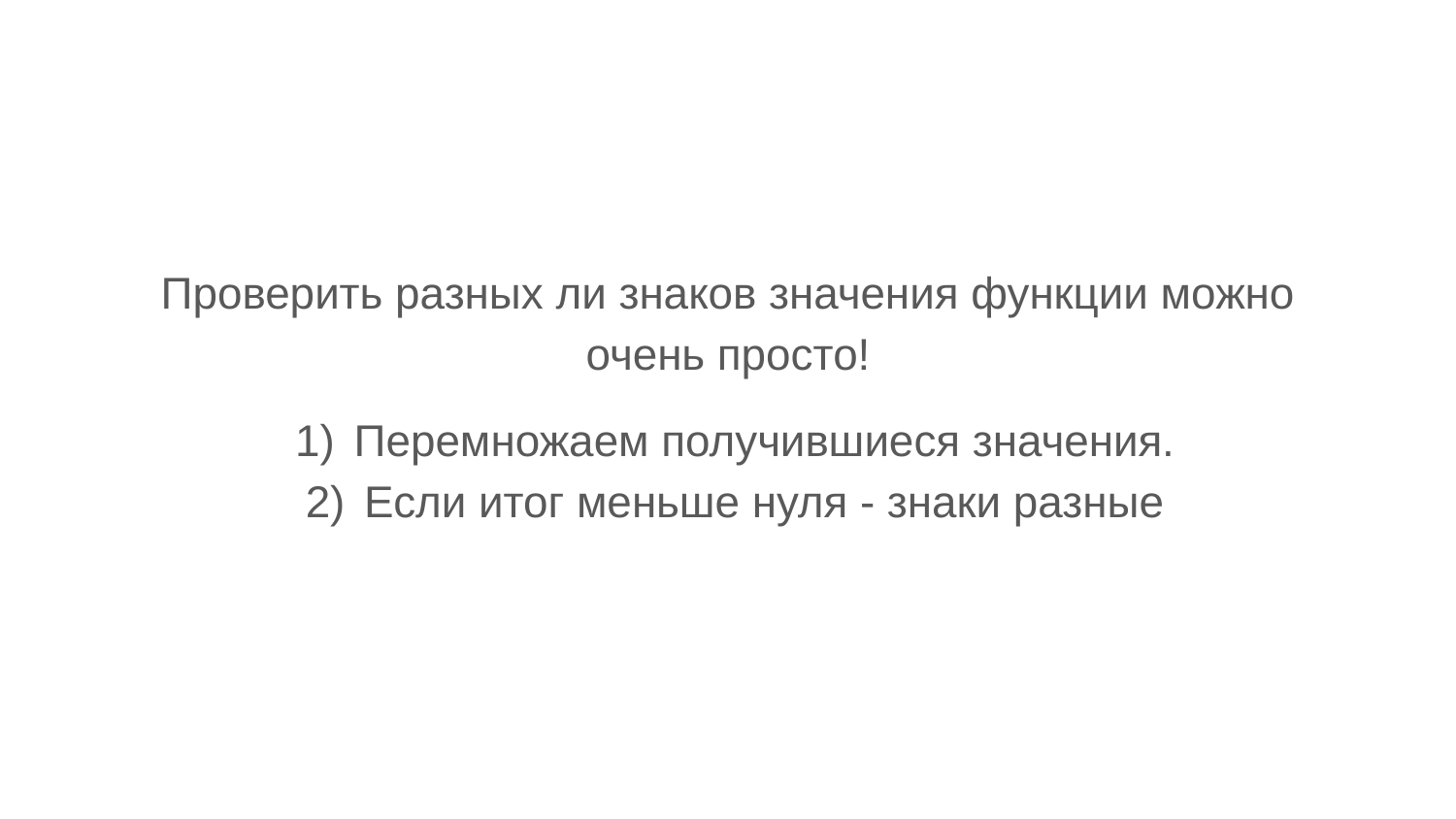

Проверить разных ли знаков значения функции можно очень просто!
Перемножаем получившиеся значения.
Если итог меньше нуля - знаки разные